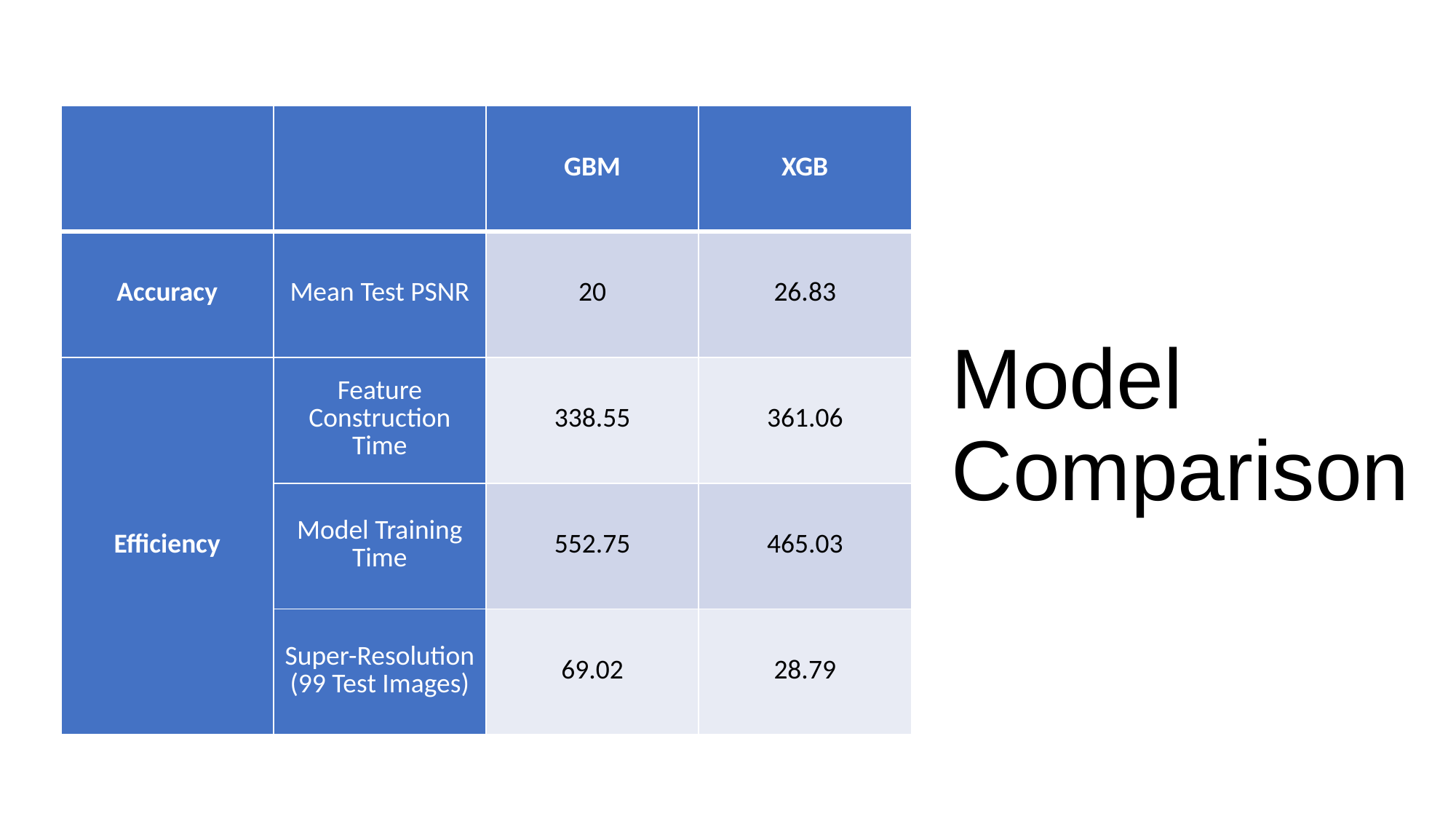

# Model Comparison
|  |  | GBM | XGB |
| --- | --- | --- | --- |
| Accuracy | Mean Test PSNR | 20 | 26.83 |
| Efficiency | Feature Construction Time | 338.55 | 361.06 |
|  | Model Training Time | 552.75 | 465.03 |
|  | Super-Resolution (99 Test Images) | 69.02 | 28.79 |